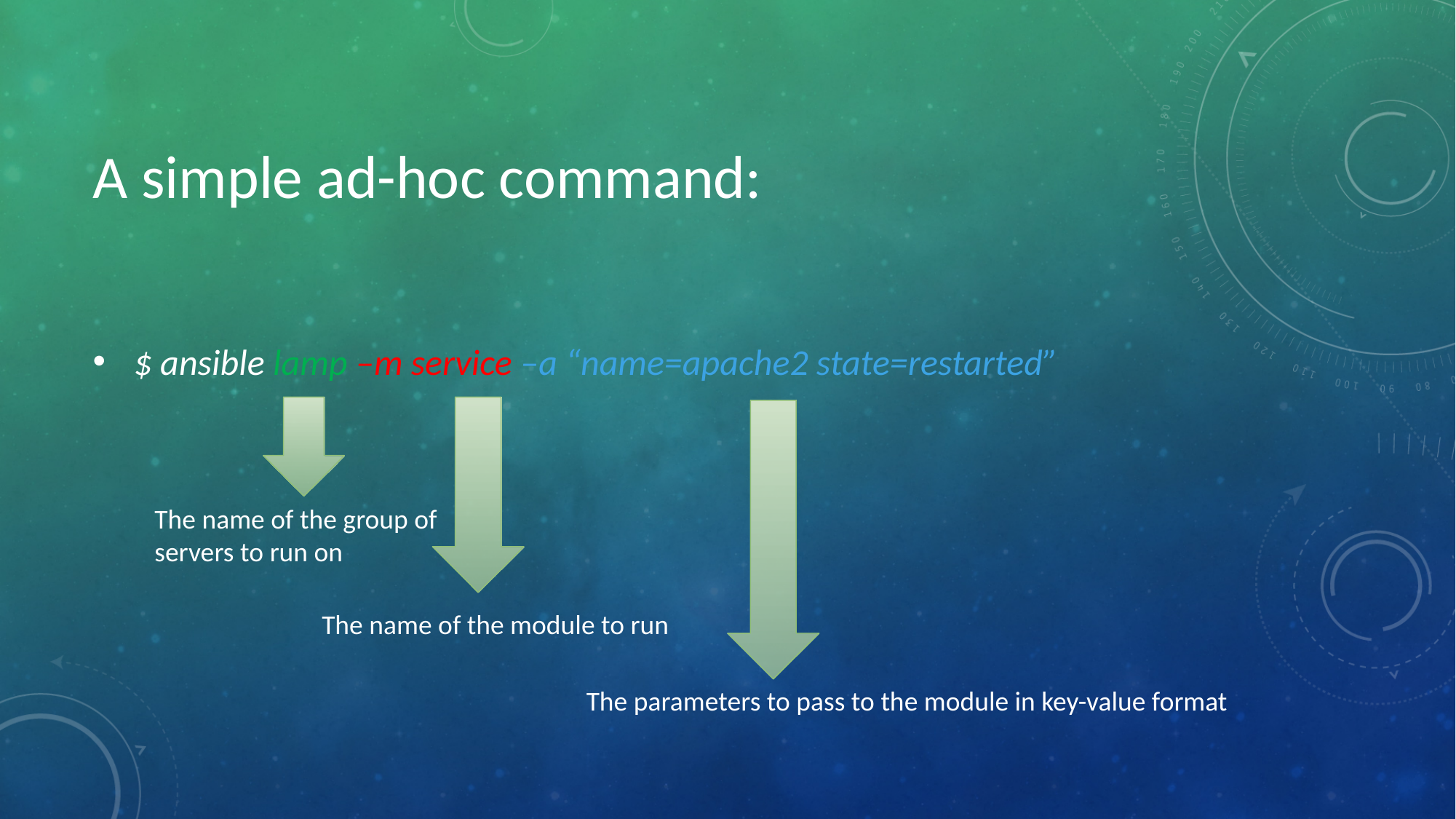

# A simple ad-hoc command:
$ ansible lamp –m service –a “name=apache2 state=restarted”

The name of the group of servers to run on
The name of the module to run
The parameters to pass to the module in key-value format